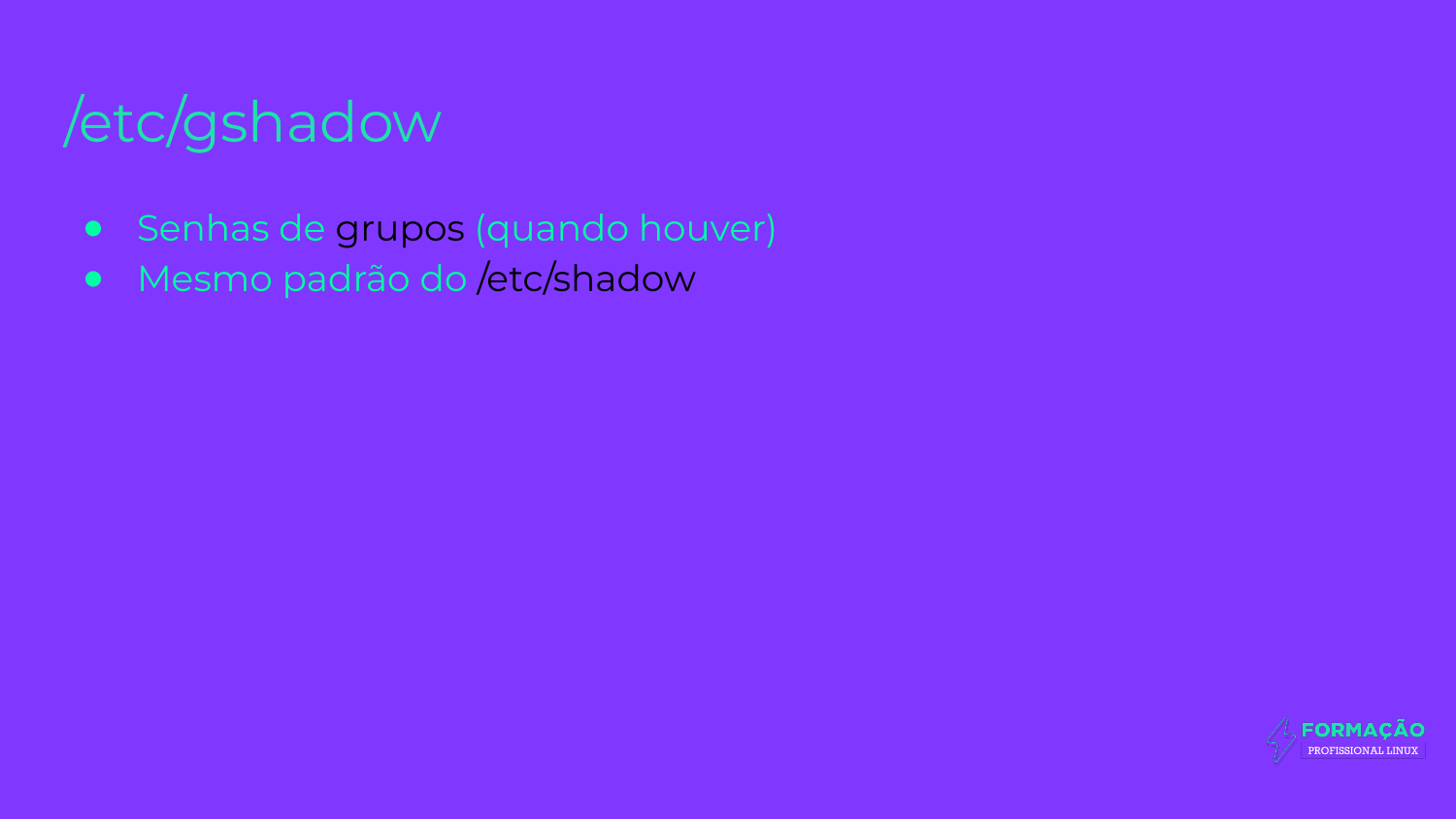

# /etc/gshadow
Senhas de grupos (quando houver)
Mesmo padrão do /etc/shadow